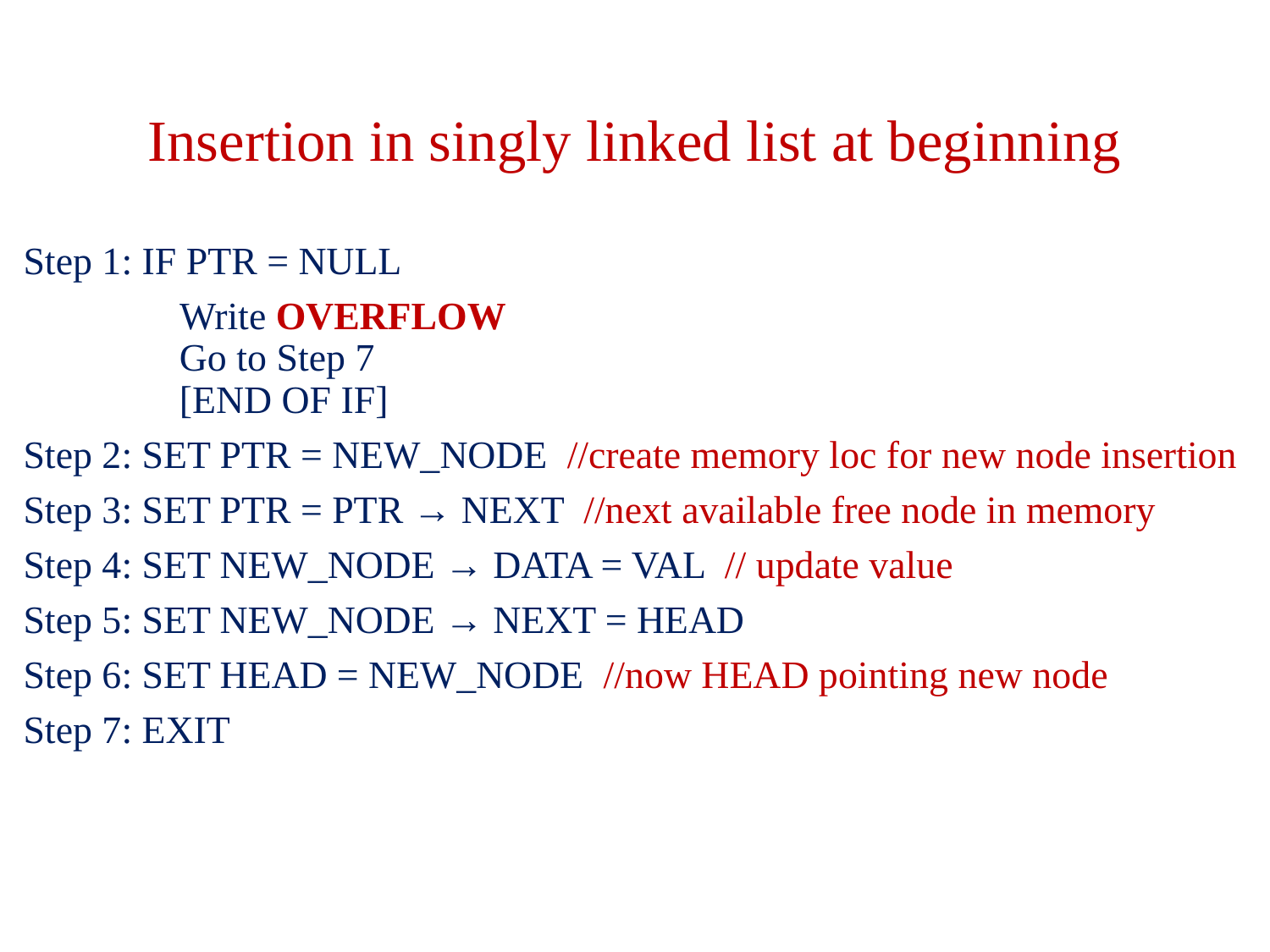

# Insertion in singly linked list at beginning
Step 1: IF PTR = NULL
	   Write OVERFLOW
     	   Go to Step 7
   	   [END OF IF]
Step 2: SET PTR = NEW_NODE  //create memory loc for new node insertion
Step 3: SET PTR = PTR → NEXT  //next available free node in memory
Step 4: SET NEW_NODE → DATA = VAL  // update value
Step 5: SET NEW_NODE → NEXT = HEAD
Step 6: SET HEAD = NEW_NODE  //now HEAD pointing new node
Step 7: EXIT